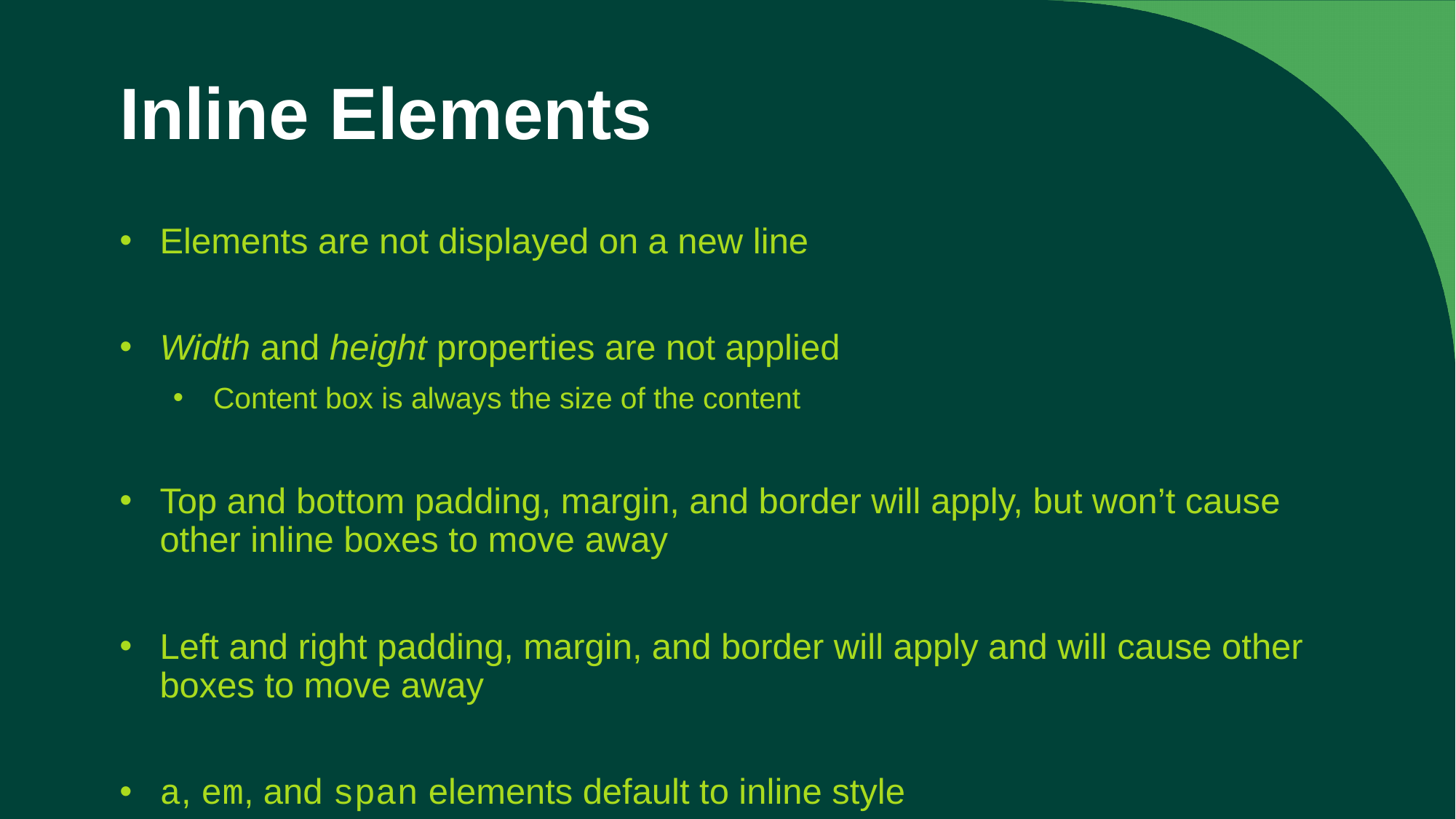

# Inline Elements
Elements are not displayed on a new line

Width and height properties are not applied
Content box is always the size of the content

Top and bottom padding, margin, and border will apply, but won’t cause other inline boxes to move away

Left and right padding, margin, and border will apply and will cause other boxes to move away

a, em, and span elements default to inline style